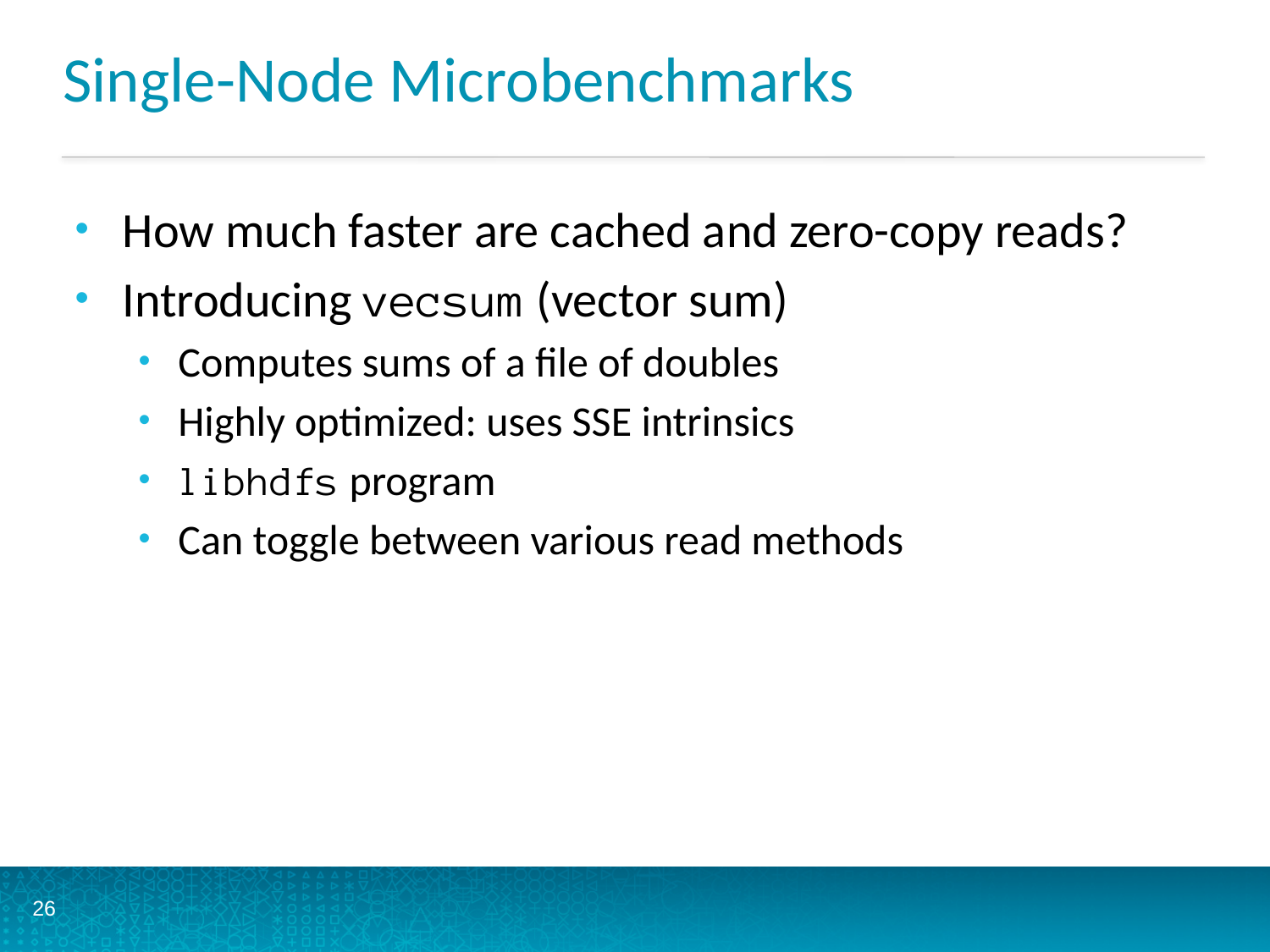

# Single-Node Microbenchmarks
How much faster are cached and zero-copy reads?
Introducing vecsum (vector sum)
Computes sums of a file of doubles
Highly optimized: uses SSE intrinsics
libhdfs program
Can toggle between various read methods
26